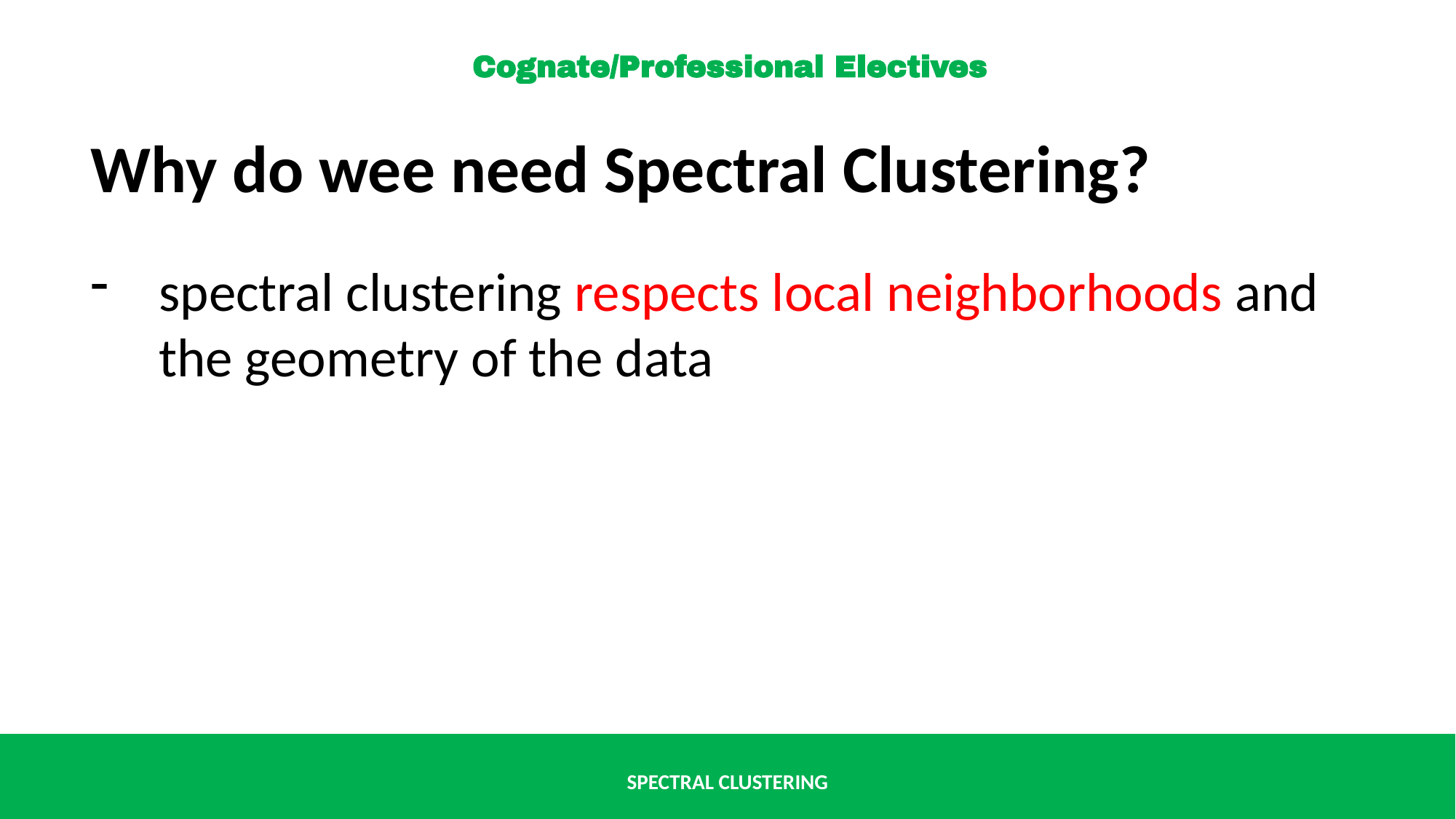

Why do wee need Spectral Clustering?

spectral clustering respects local neighborhoods and the geometry of the data